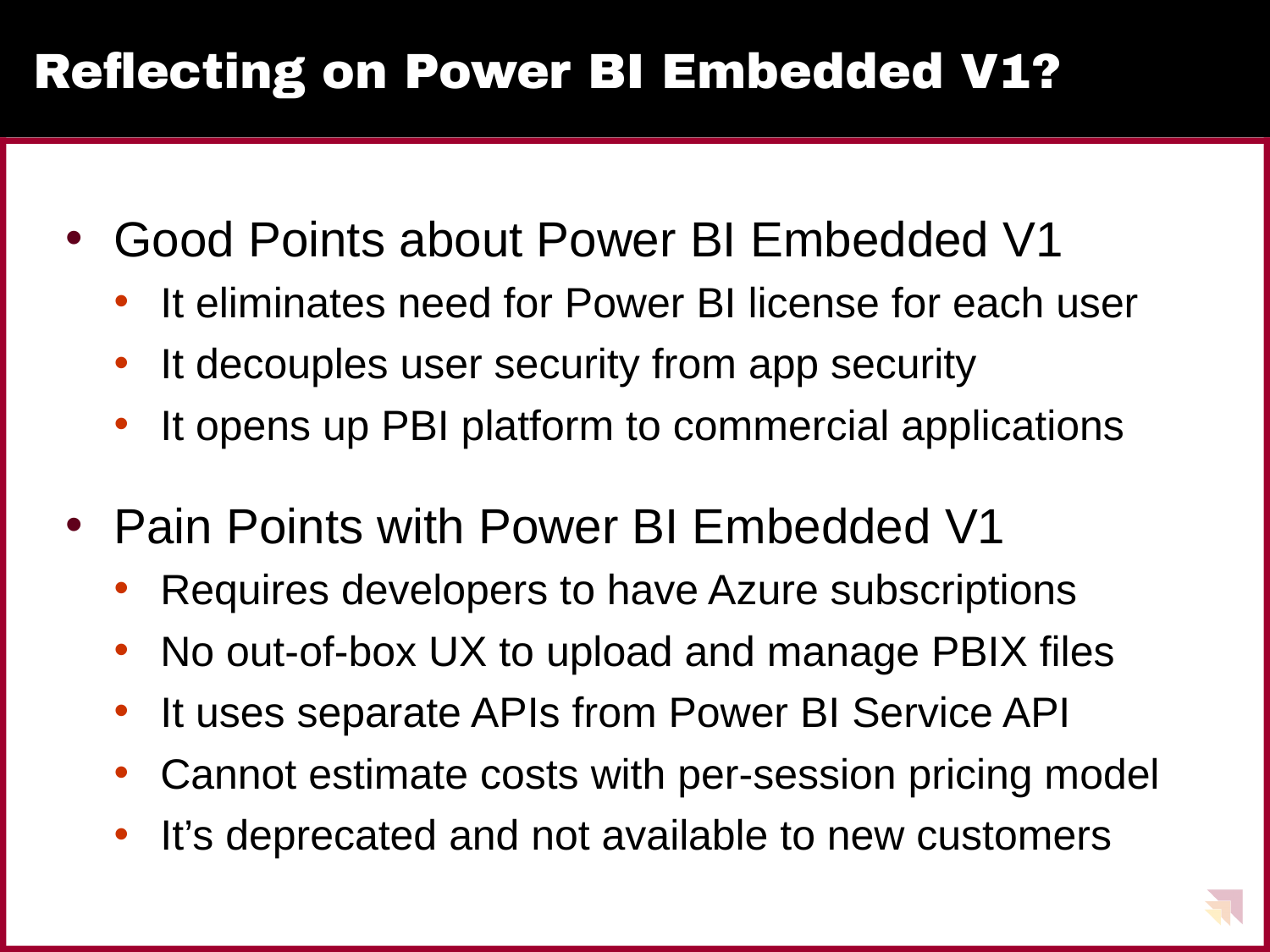

# Reflecting on Power BI Embedded V1?
Good Points about Power BI Embedded V1
It eliminates need for Power BI license for each user
It decouples user security from app security
It opens up PBI platform to commercial applications
Pain Points with Power BI Embedded V1
Requires developers to have Azure subscriptions
No out-of-box UX to upload and manage PBIX files
It uses separate APIs from Power BI Service API
Cannot estimate costs with per-session pricing model
It’s deprecated and not available to new customers